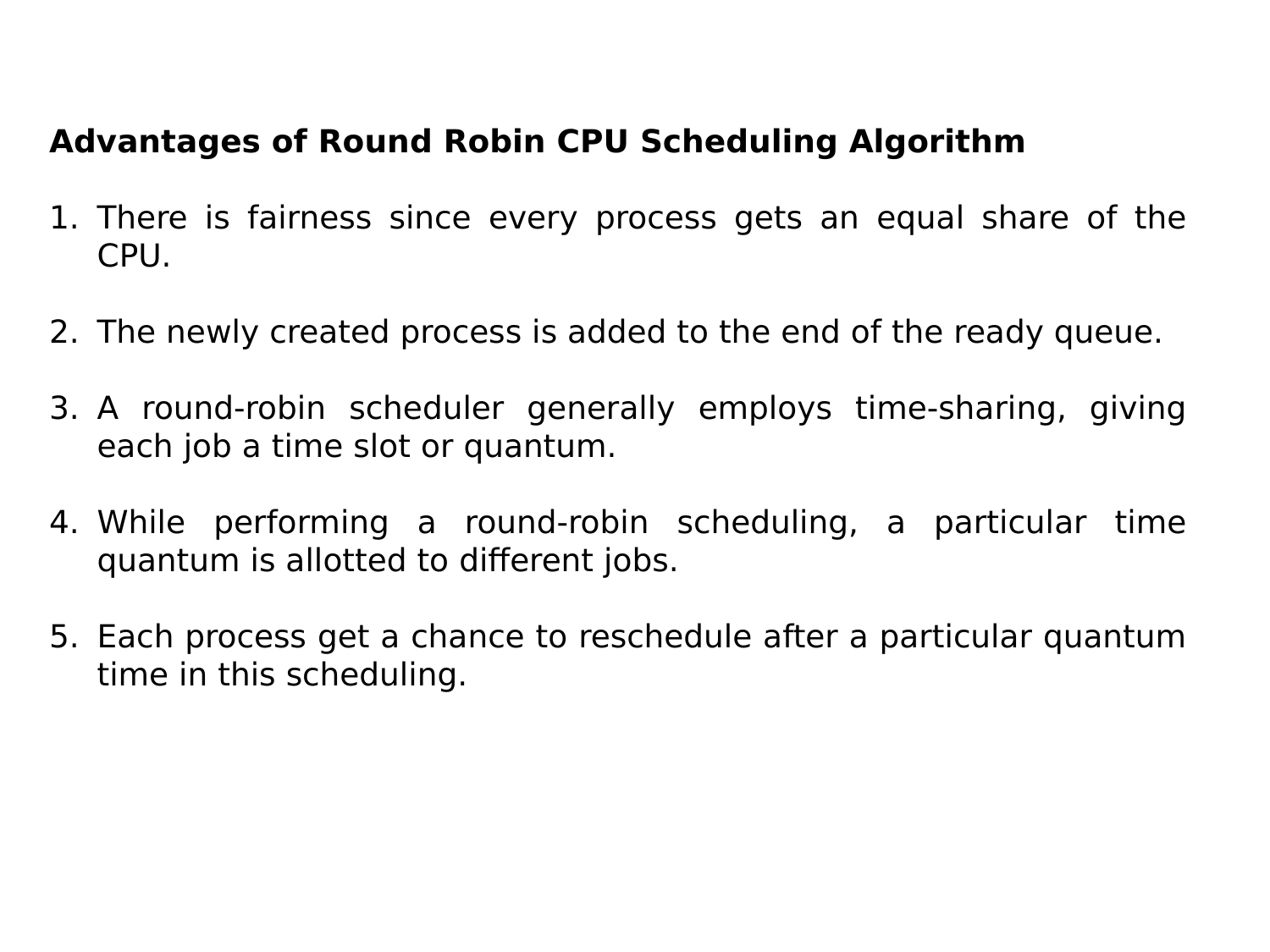

Advantages of Round Robin CPU Scheduling Algorithm

There is fairness since every process gets an equal share of the CPU.

The newly created process is added to the end of the ready queue.

A round-robin scheduler generally employs time-sharing, giving each job a time slot or quantum.

While performing a round-robin scheduling, a particular time quantum is allotted to different jobs.

Each process get a chance to reschedule after a particular quantum time in this scheduling.